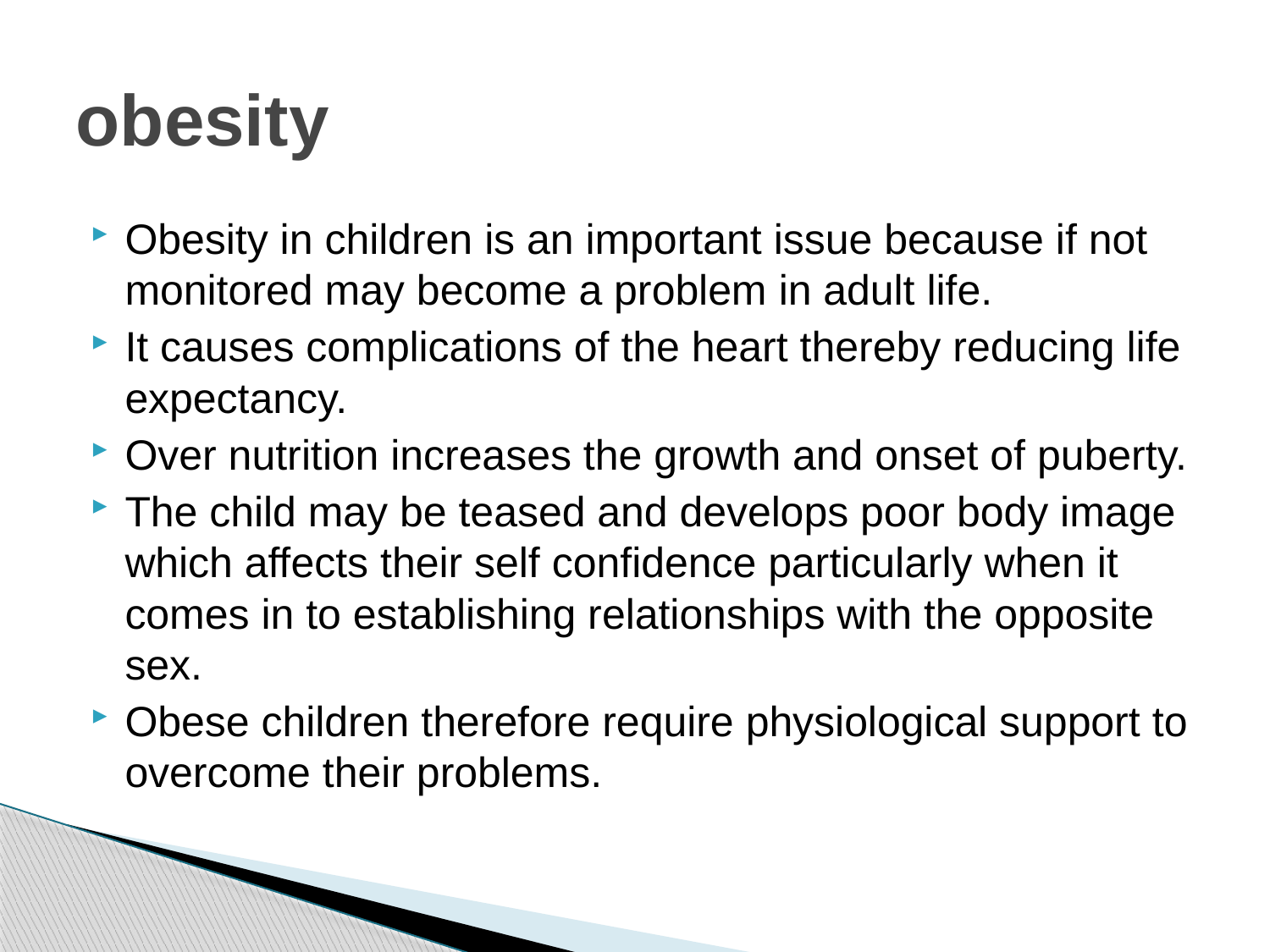

# obesity
Obesity in children is an important issue because if not monitored may become a problem in adult life.
It causes complications of the heart thereby reducing life expectancy.
Over nutrition increases the growth and onset of puberty.
The child may be teased and develops poor body image which affects their self confidence particularly when it comes in to establishing relationships with the opposite sex.
Obese children therefore require physiological support to overcome their problems.